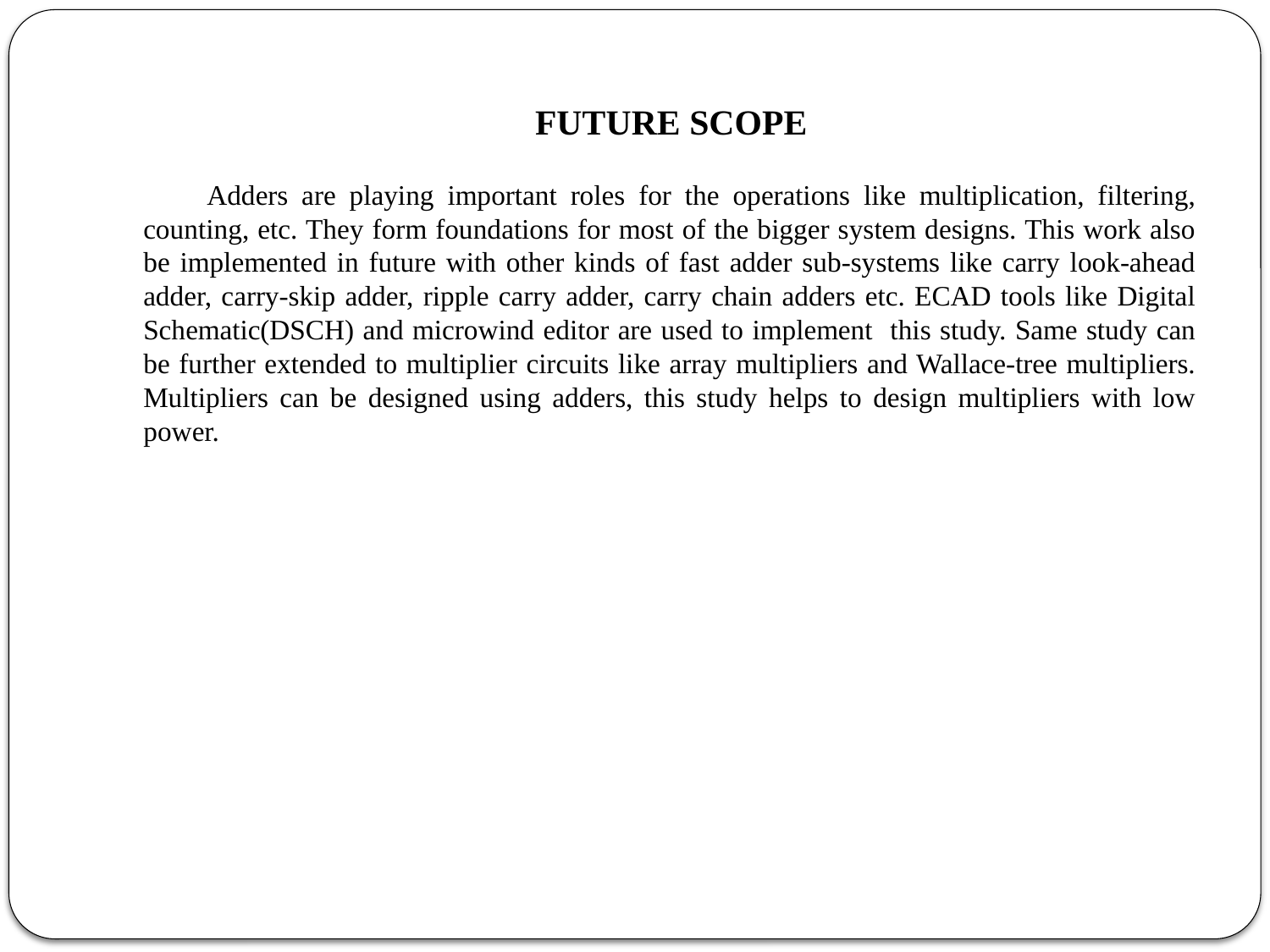

# FUTURE SCOPE
Adders are playing important roles for the operations like multiplication, filtering, counting, etc. They form foundations for most of the bigger system designs. This work also be implemented in future with other kinds of fast adder sub-systems like carry look-ahead adder, carry-skip adder, ripple carry adder, carry chain adders etc. ECAD tools like Digital Schematic(DSCH) and microwind editor are used to implement  this study. Same study can be further extended to multiplier circuits like array multipliers and Wallace-tree multipliers. Multipliers can be designed using adders, this study helps to design multipliers with low power.